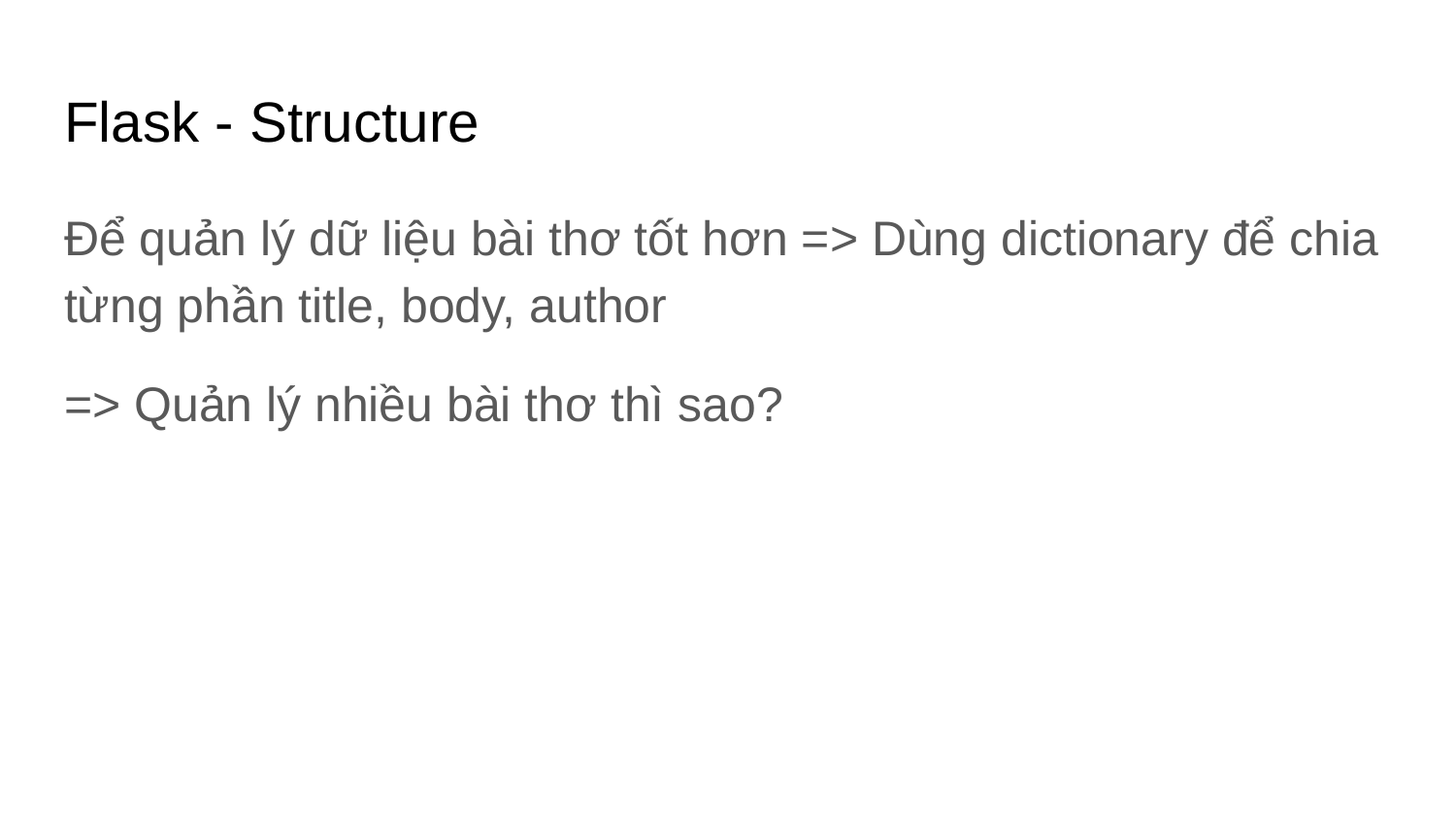

# Flask - Structure
Để quản lý dữ liệu bài thơ tốt hơn => Dùng dictionary để chia từng phần title, body, author
=> Quản lý nhiều bài thơ thì sao?